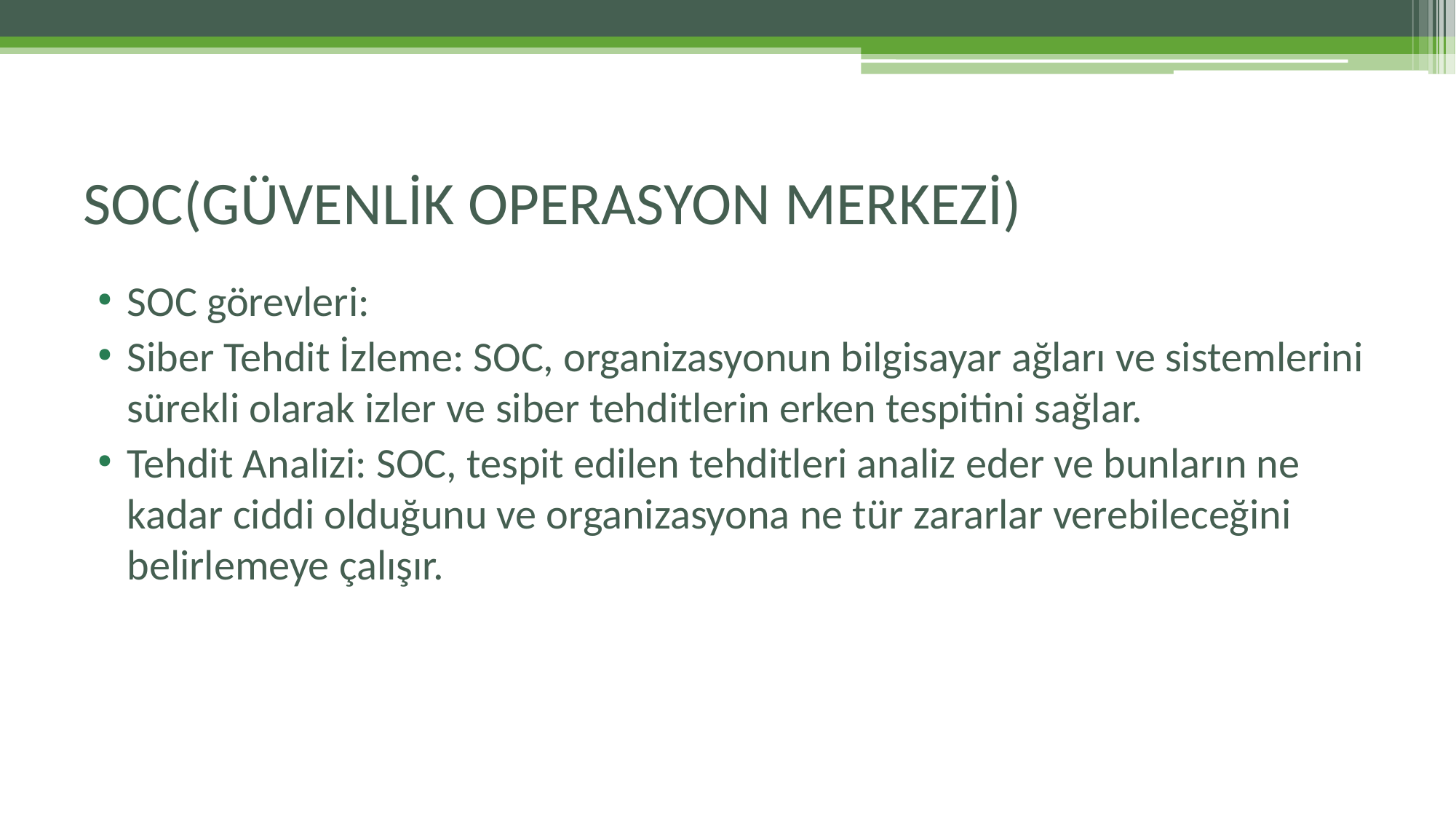

# SOC(GÜVENLİK OPERASYON MERKEZİ)
SOC görevleri:
Siber Tehdit İzleme: SOC, organizasyonun bilgisayar ağları ve sistemlerini sürekli olarak izler ve siber tehditlerin erken tespitini sağlar.
Tehdit Analizi: SOC, tespit edilen tehditleri analiz eder ve bunların ne kadar ciddi olduğunu ve organizasyona ne tür zararlar verebileceğini belirlemeye çalışır.